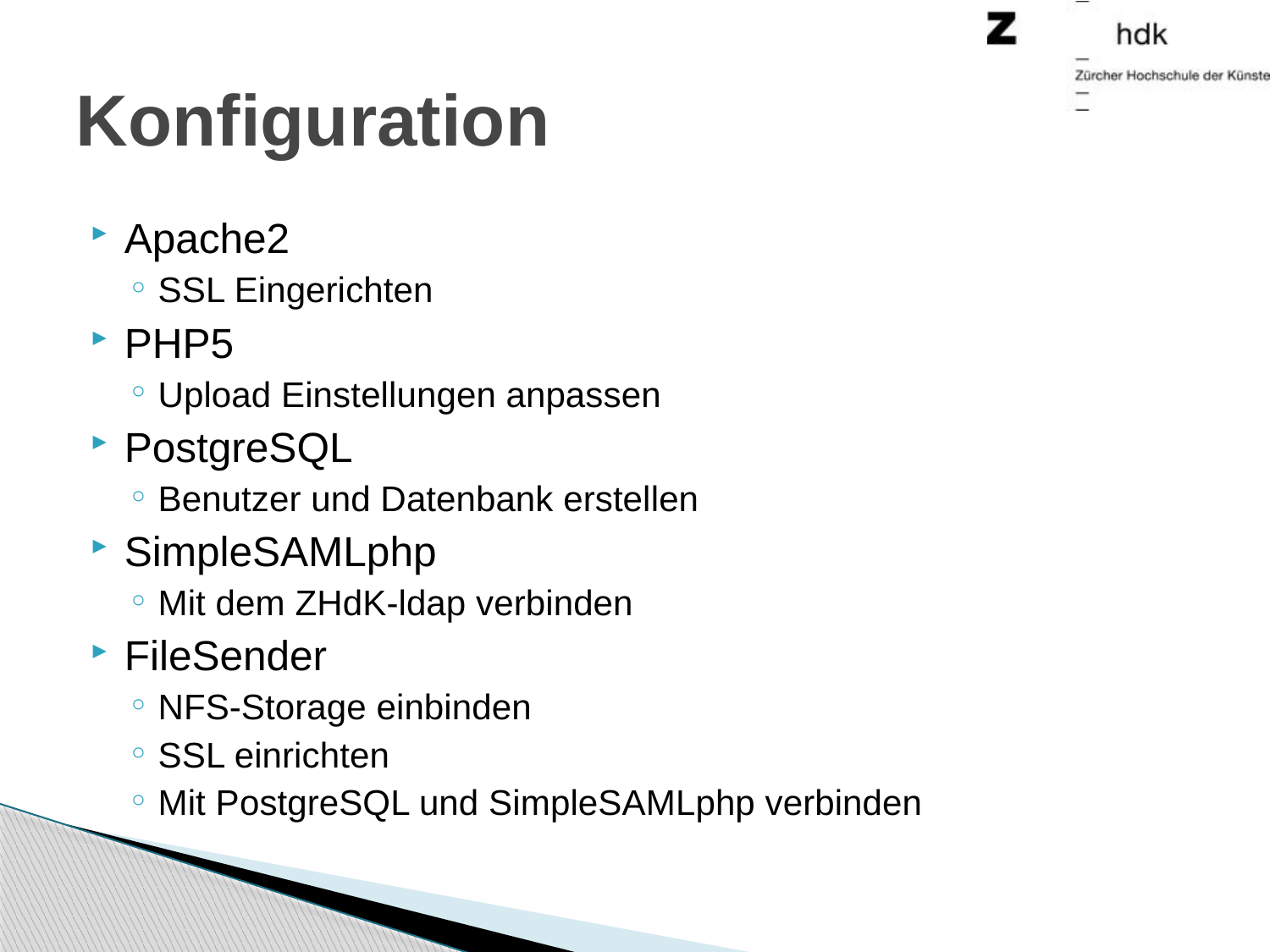

# Konfiguration
Apache2
SSL Eingerichten
PHP5
Upload Einstellungen anpassen
PostgreSQL
Benutzer und Datenbank erstellen
SimpleSAMLphp
Mit dem ZHdK-ldap verbinden
FileSender
NFS-Storage einbinden
SSL einrichten
Mit PostgreSQL und SimpleSAMLphp verbinden